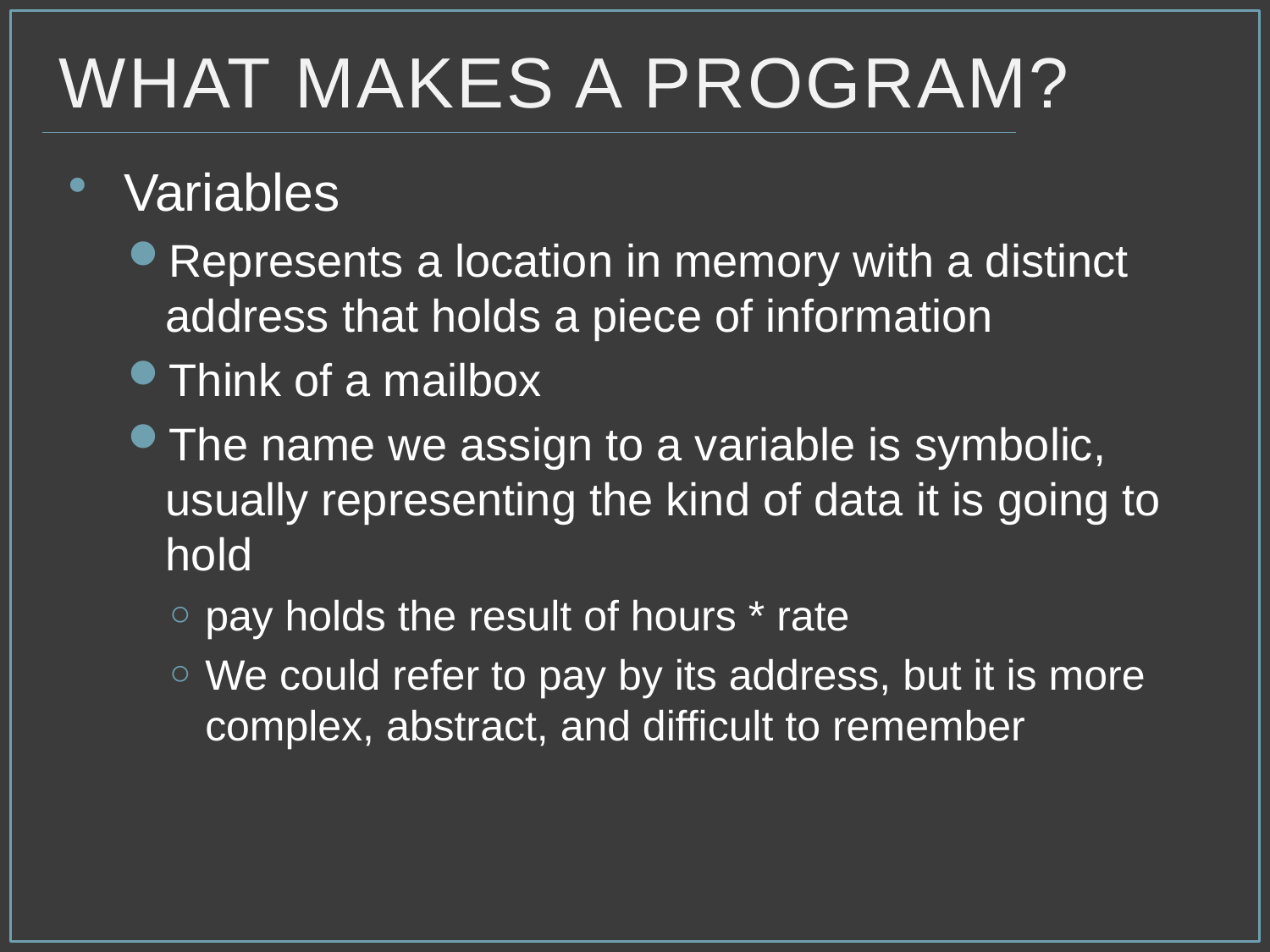

# What Makes a Program?

Variables
Represents a location in memory with a distinct address that holds a piece of information
Think of a mailbox
The name we assign to a variable is symbolic, usually representing the kind of data it is going to hold
pay holds the result of hours * rate
We could refer to pay by its address, but it is more complex, abstract, and difficult to remember